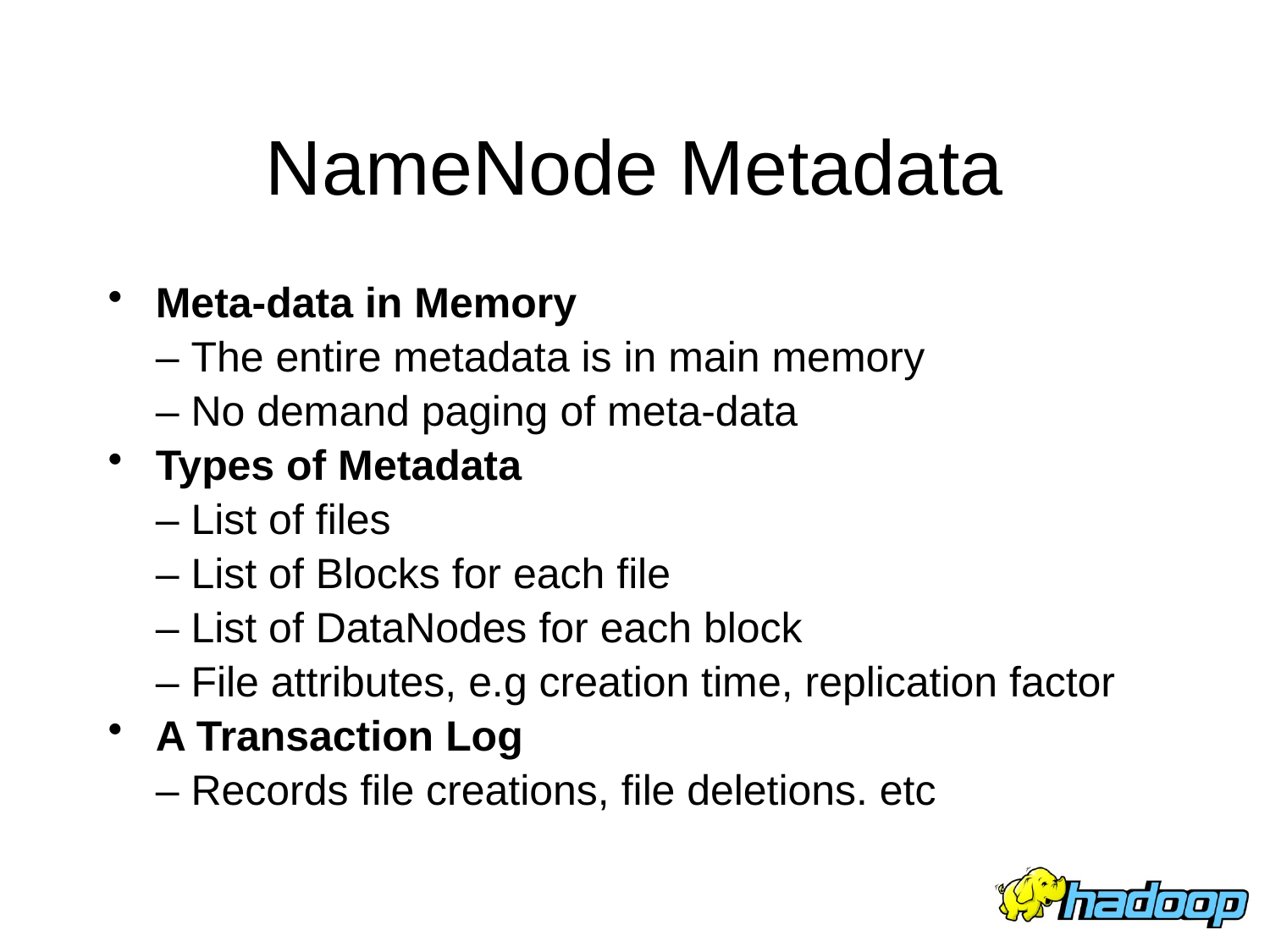

# NameNode Metadata
Meta-data in Memory
	– The entire metadata is in main memory
	– No demand paging of meta-data
Types of Metadata
	– List of files
	– List of Blocks for each file
	– List of DataNodes for each block
	– File attributes, e.g creation time, replication factor
A Transaction Log
	– Records file creations, file deletions. etc